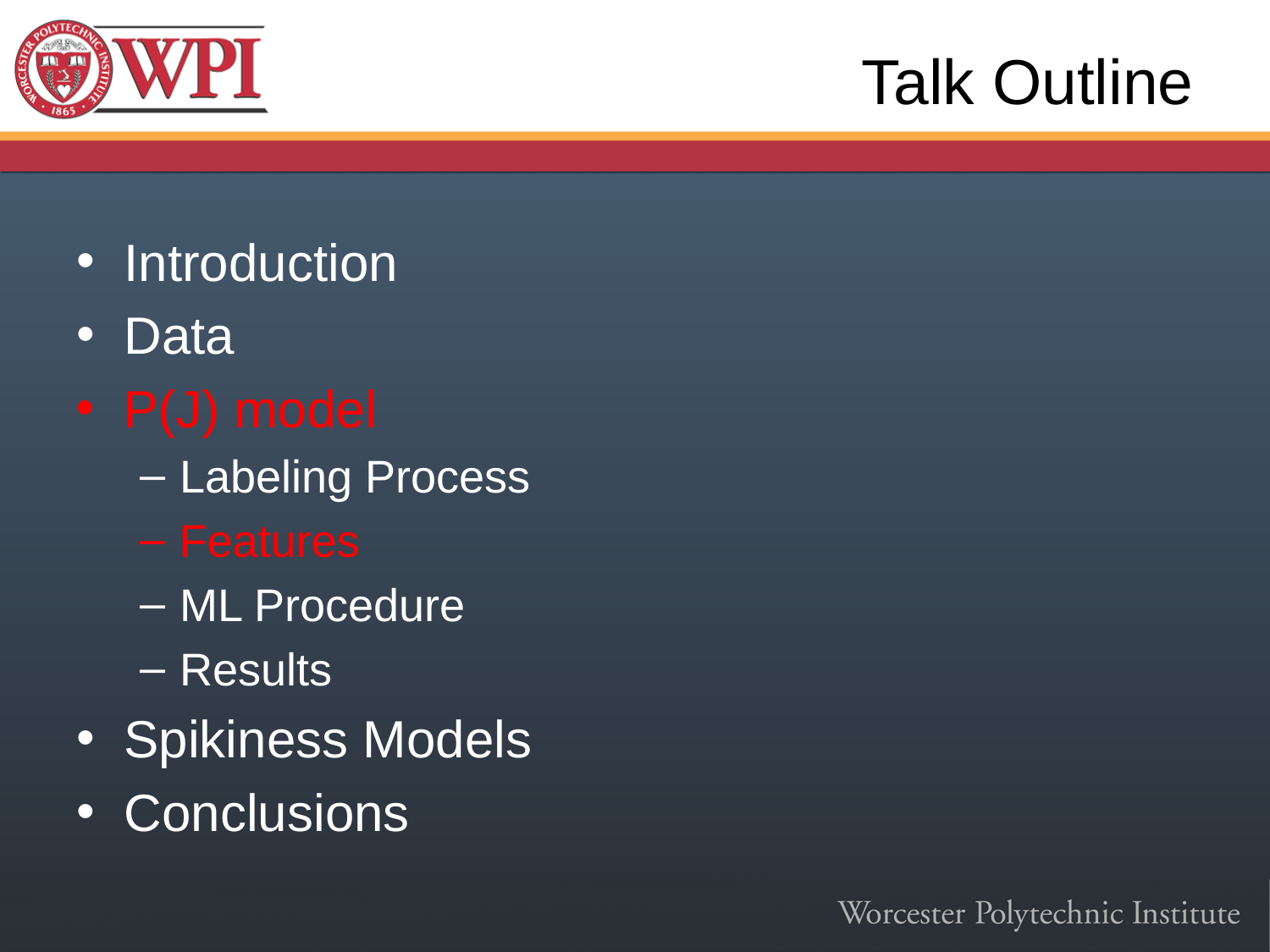

# Talk Outline
Introduction
Data
P(J) model
Labeling Process
Features
ML Procedure
Results
Spikiness Models
Conclusions